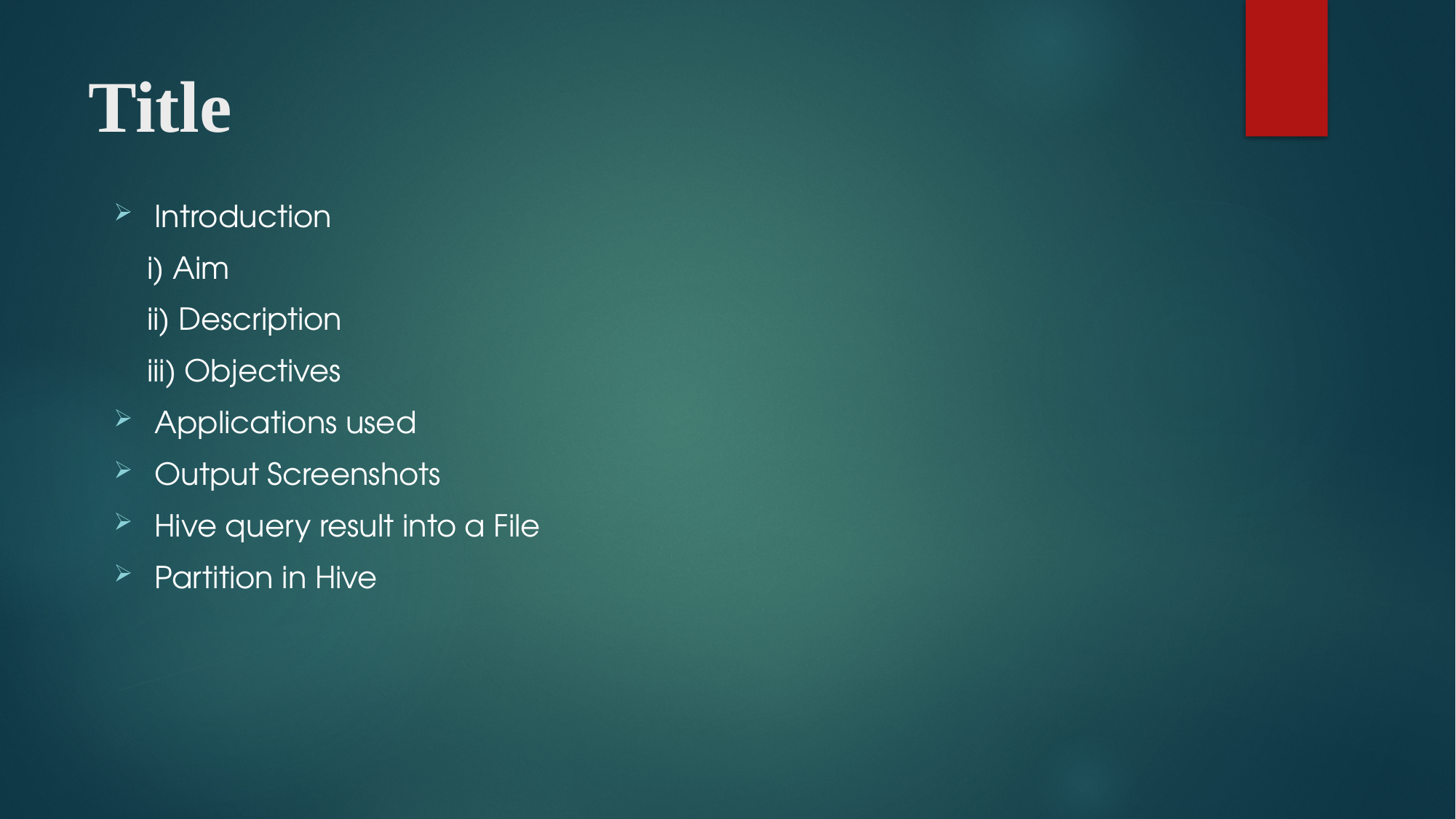

# Title
Introduction
    i) Aim
    ii) Description
    iii) Objectives
Applications used
Output Screenshots
Hive query result into a File
Partition in Hive